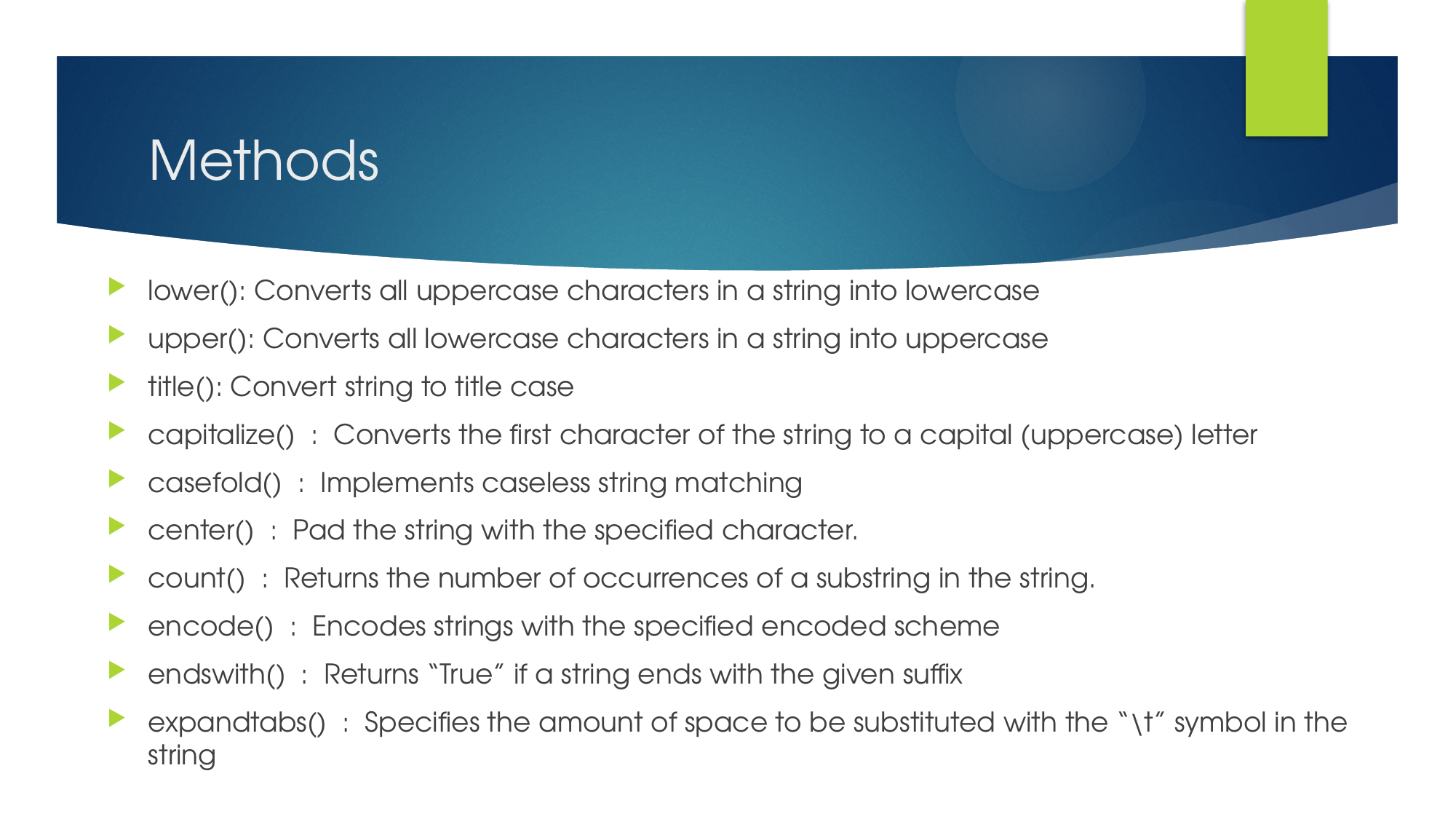

# Methods
lower(): Converts all uppercase characters in a string into lowercase
upper(): Converts all lowercase characters in a string into uppercase
title(): Convert string to title case
capitalize()  :  Converts the first character of the string to a capital (uppercase) letter
casefold()  :  Implements caseless string matching
center()  :  Pad the string with the specified character.
count()  :  Returns the number of occurrences of a substring in the string.
encode()  :  Encodes strings with the specified encoded scheme
endswith()  :  Returns “True” if a string ends with the given suffix
expandtabs()  :  Specifies the amount of space to be substituted with the “\t” symbol in the string